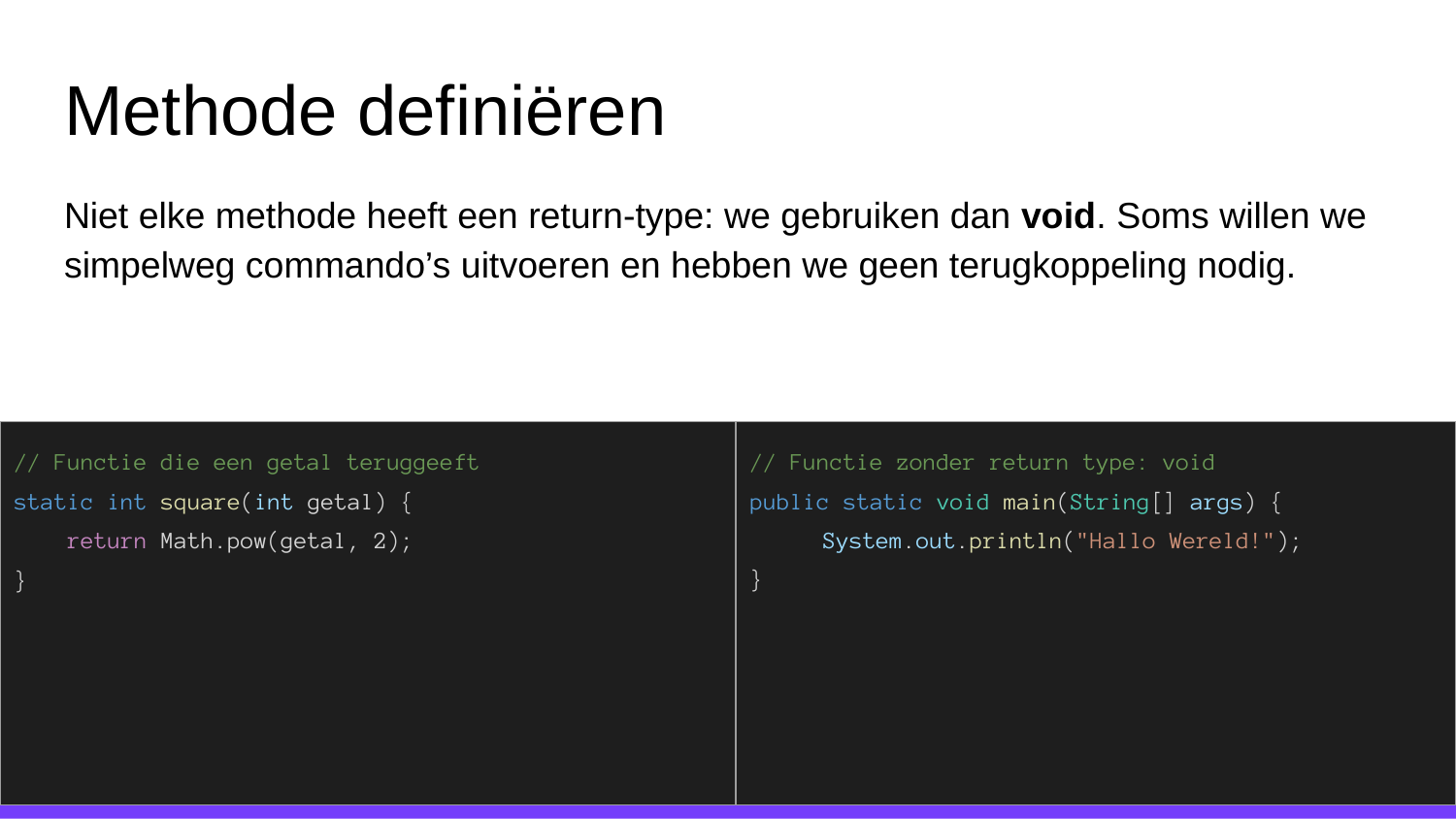

# Methode definiëren
Niet elke methode heeft een return-type: we gebruiken dan void. Soms willen we simpelweg commando’s uitvoeren en hebben we geen terugkoppeling nodig.
// Functie zonder return type: void
public static void main(String[] args) {
System.out.println("Hallo Wereld!");
}
// Functie die een getal teruggeeft
static int square(int getal) {
    return Math.pow(getal, 2);
}
51